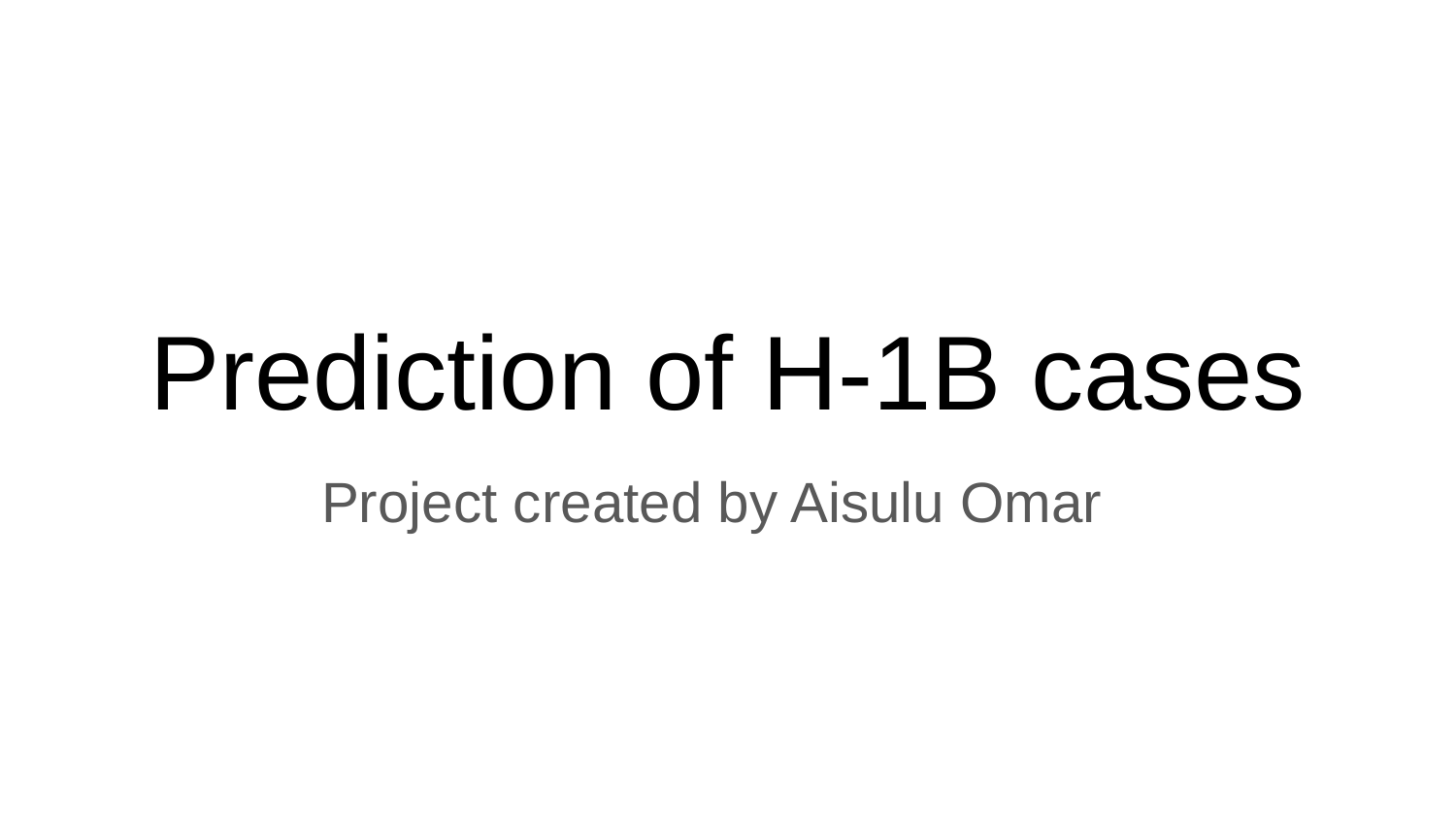

# Prediction of H-1B cases
Project created by Aisulu Omar